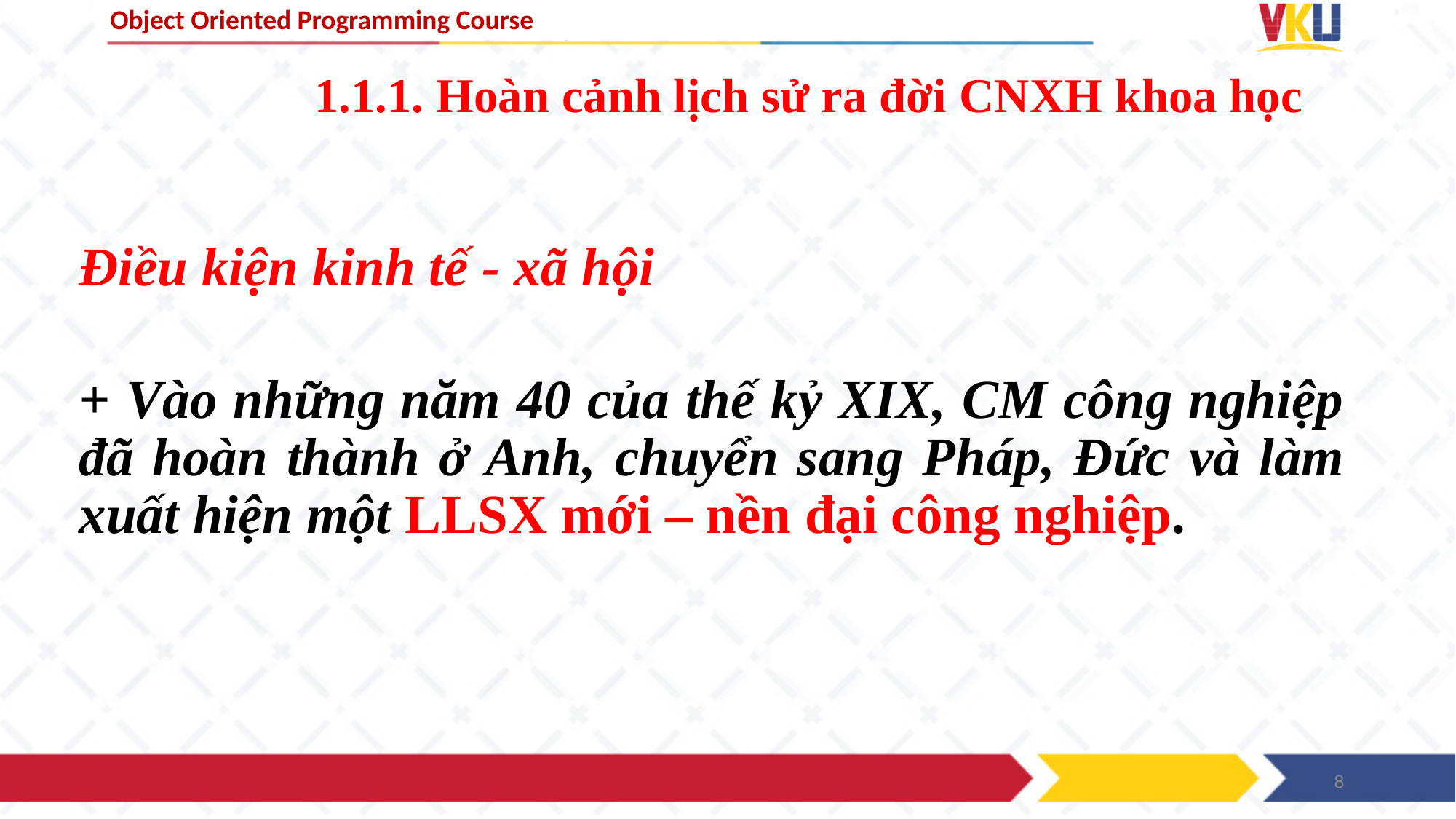

1.1.1. Hoàn cảnh lịch sử ra đời CNXH khoa học

Điều kiện kinh tế - xã hội

+ Vào những năm 40 của thế kỷ XIX, CM công nghiệp đã hoàn thành ở Anh, chuyển sang Pháp, Đức và làm xuất hiện một LLSX mới – nền đại công nghiệp.
8